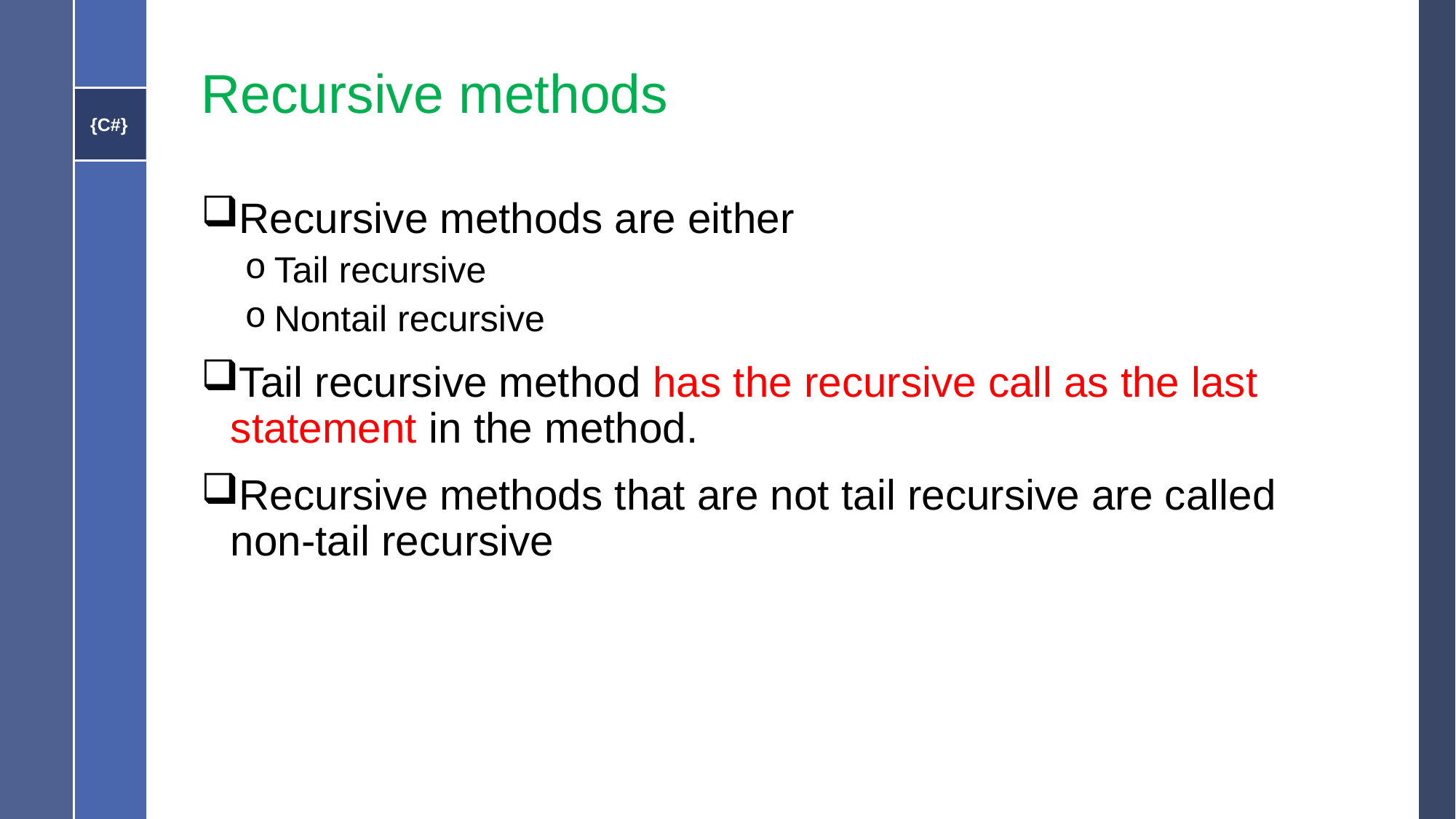

# Recursive methods
Recursive methods are either
Tail recursive
Nontail recursive
Tail recursive method has the recursive call as the last statement in the method.
Recursive methods that are not tail recursive are called non-tail recursive